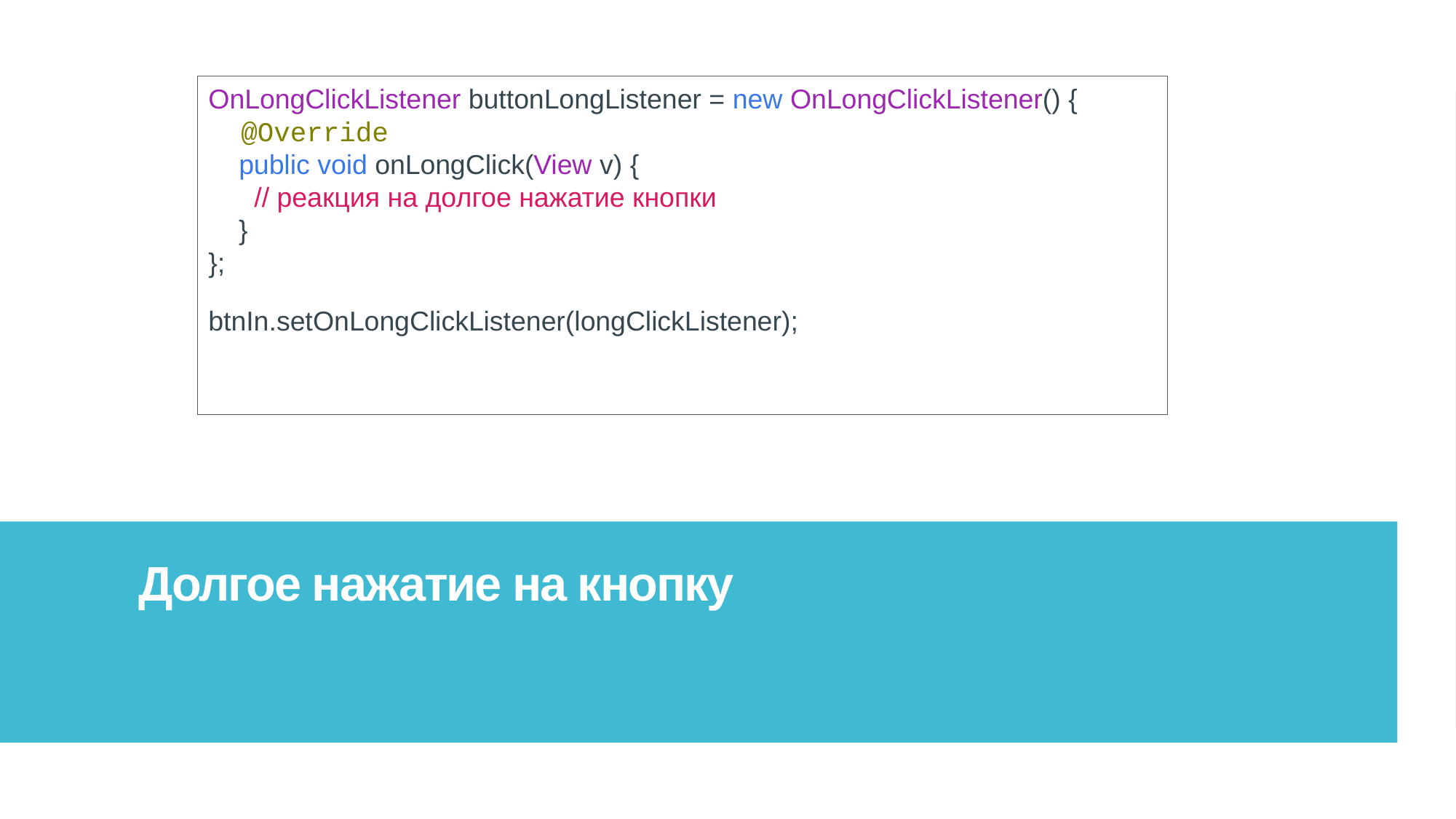

OnLongClickListener buttonLongListener = new OnLongClickListener() {
  @Override
    public void onLongClick(View v) {
      // реакция на долгое нажатие кнопки
    }
};

btnIn.setOnLongClickListener(longClickListener);

Долгое нажатие на кнопку